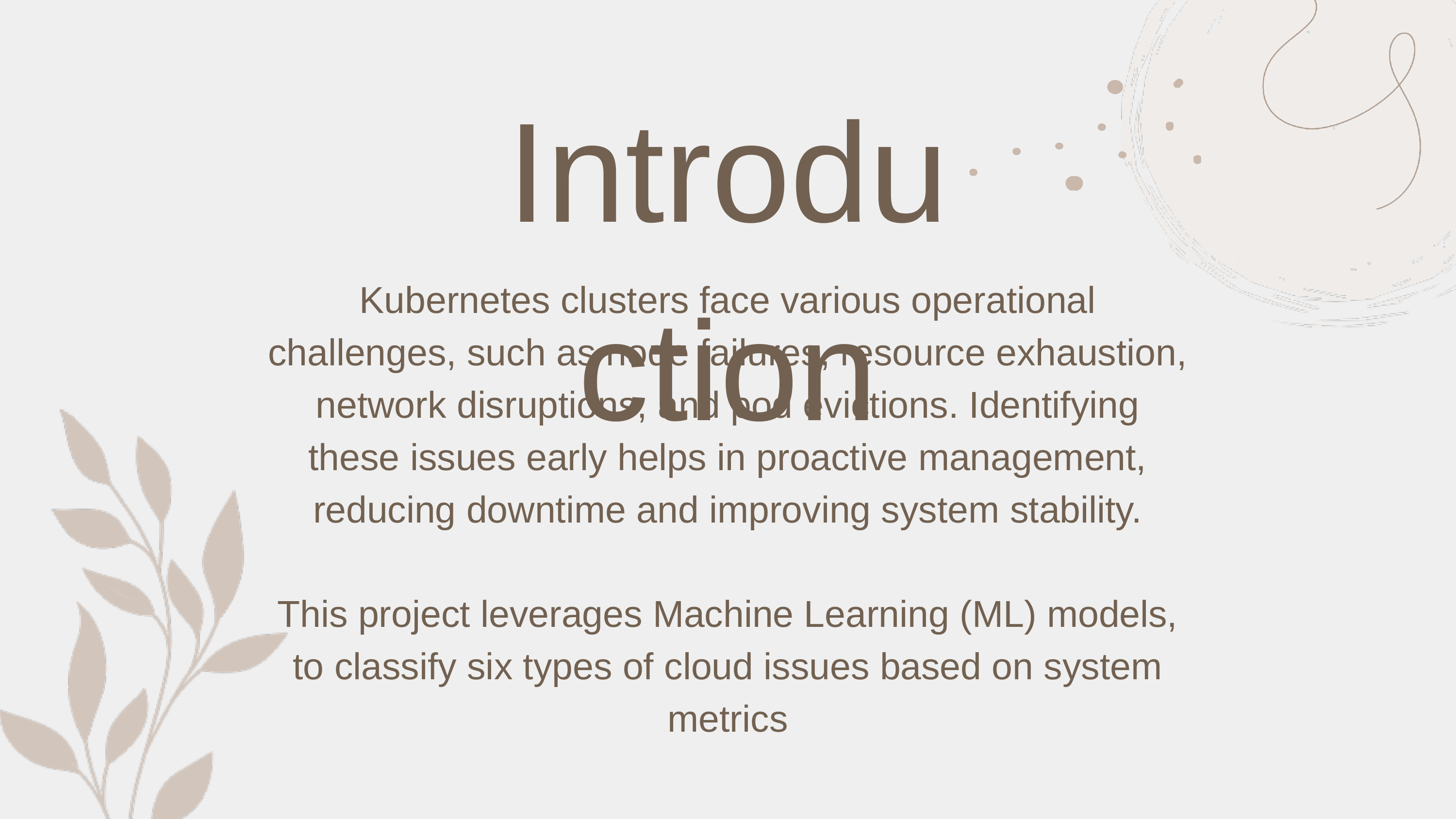

Introduction
Kubernetes clusters face various operational challenges, such as node failures, resource exhaustion, network disruptions, and pod evictions. Identifying these issues early helps in proactive management, reducing downtime and improving system stability.

This project leverages Machine Learning (ML) models, to classify six types of cloud issues based on system metrics